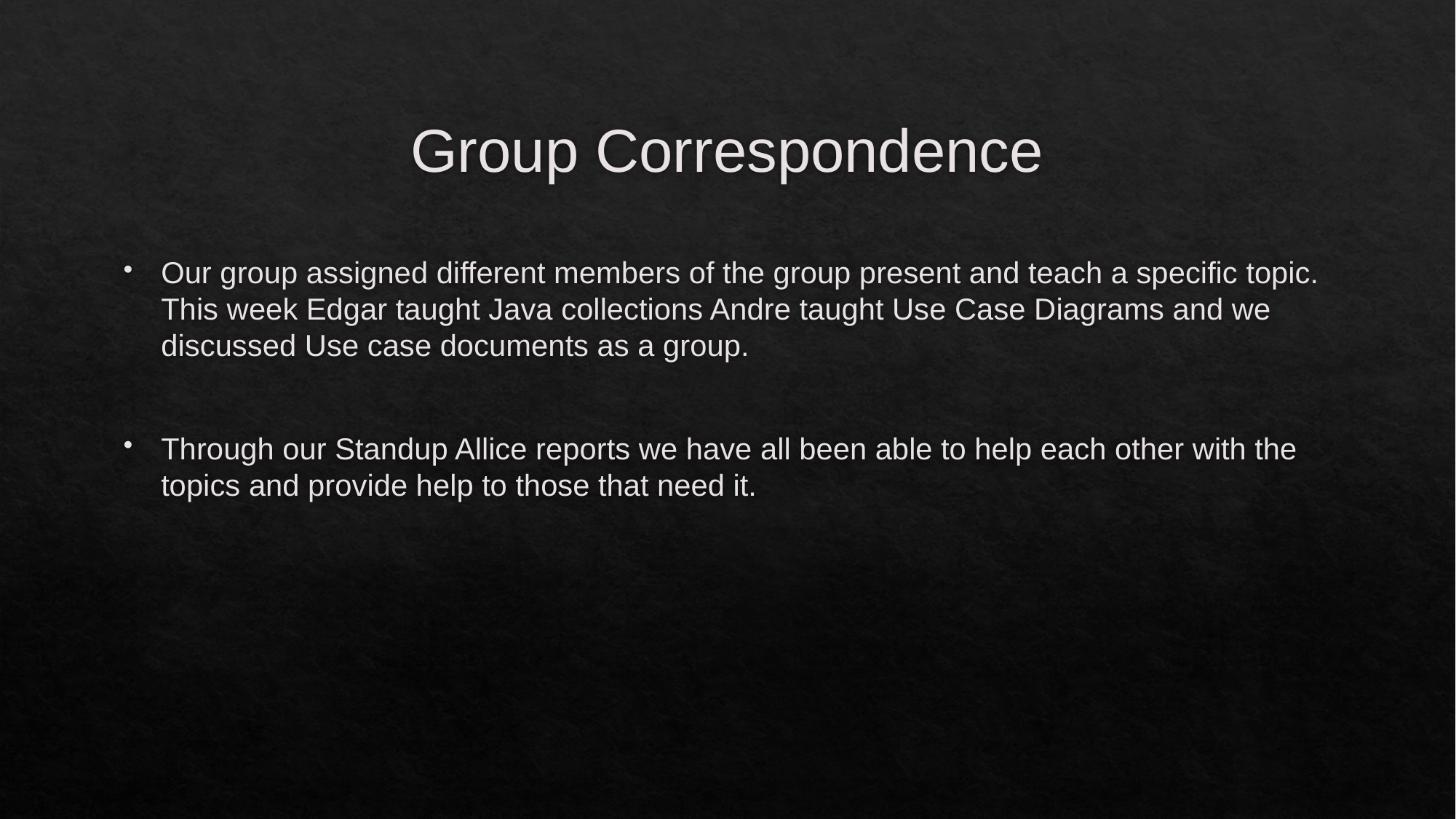

# Group Correspondence
Our group assigned different members of the group present and teach a specific topic. This week Edgar taught Java collections Andre taught Use Case Diagrams and we discussed Use case documents as a group.

Through our Standup Allice reports we have all been able to help each other with the topics and provide help to those that need it.